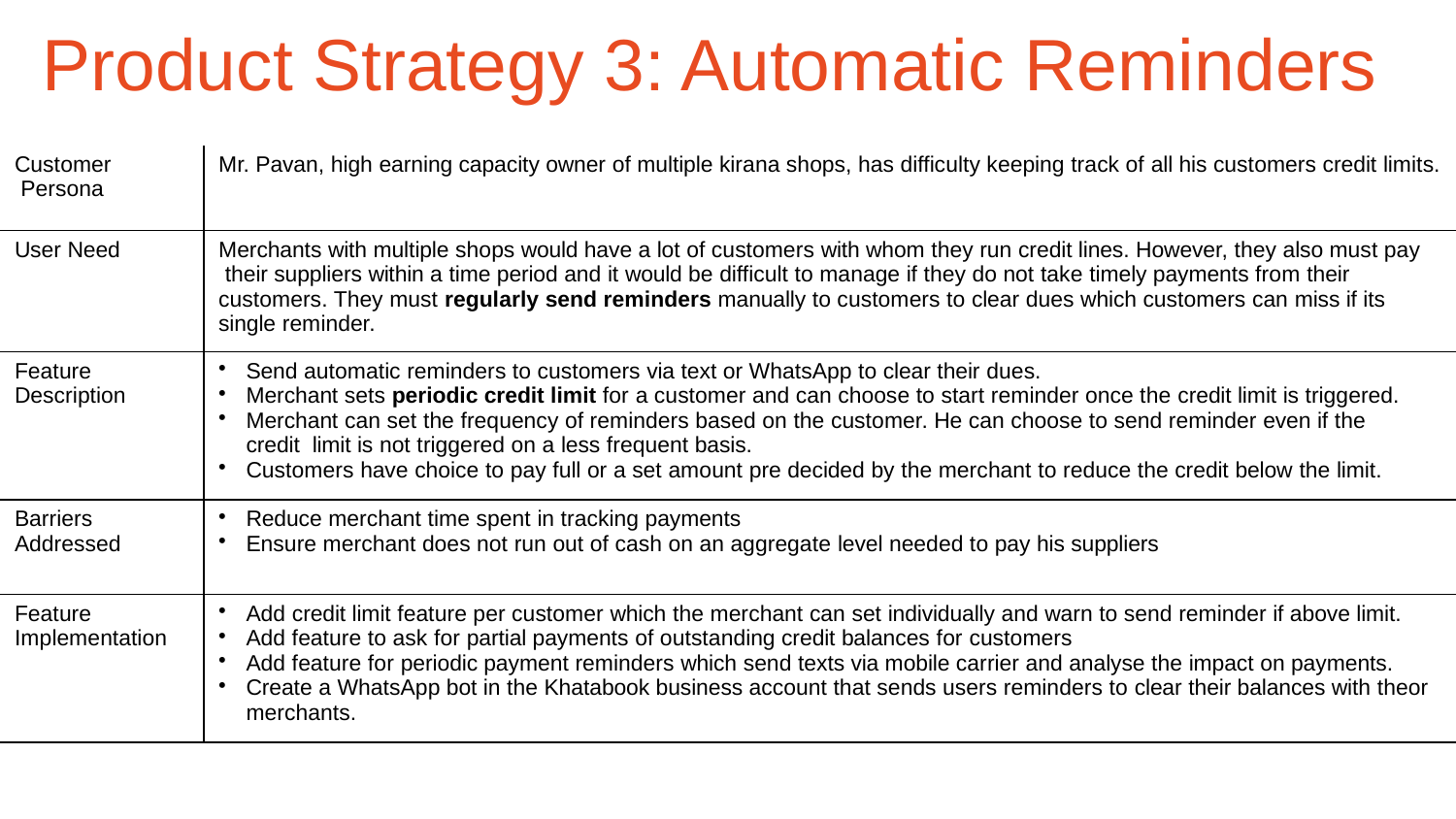

# Product Strategy 3: Automatic Reminders
| Customer Persona | Mr. Pavan, high earning capacity owner of multiple kirana shops, has difficulty keeping track of all his customers credit limits. |
| --- | --- |
| User Need | Merchants with multiple shops would have a lot of customers with whom they run credit lines. However, they also must pay their suppliers within a time period and it would be difficult to manage if they do not take timely payments from their customers. They must regularly send reminders manually to customers to clear dues which customers can miss if its single reminder. |
| Feature Description | Send automatic reminders to customers via text or WhatsApp to clear their dues. Merchant sets periodic credit limit for a customer and can choose to start reminder once the credit limit is triggered. Merchant can set the frequency of reminders based on the customer. He can choose to send reminder even if the credit limit is not triggered on a less frequent basis. Customers have choice to pay full or a set amount pre decided by the merchant to reduce the credit below the limit. |
| Barriers Addressed | Reduce merchant time spent in tracking payments Ensure merchant does not run out of cash on an aggregate level needed to pay his suppliers |
| Feature Implementation | Add credit limit feature per customer which the merchant can set individually and warn to send reminder if above limit. Add feature to ask for partial payments of outstanding credit balances for customers Add feature for periodic payment reminders which send texts via mobile carrier and analyse the impact on payments. Create a WhatsApp bot in the Khatabook business account that sends users reminders to clear their balances with theor merchants. |